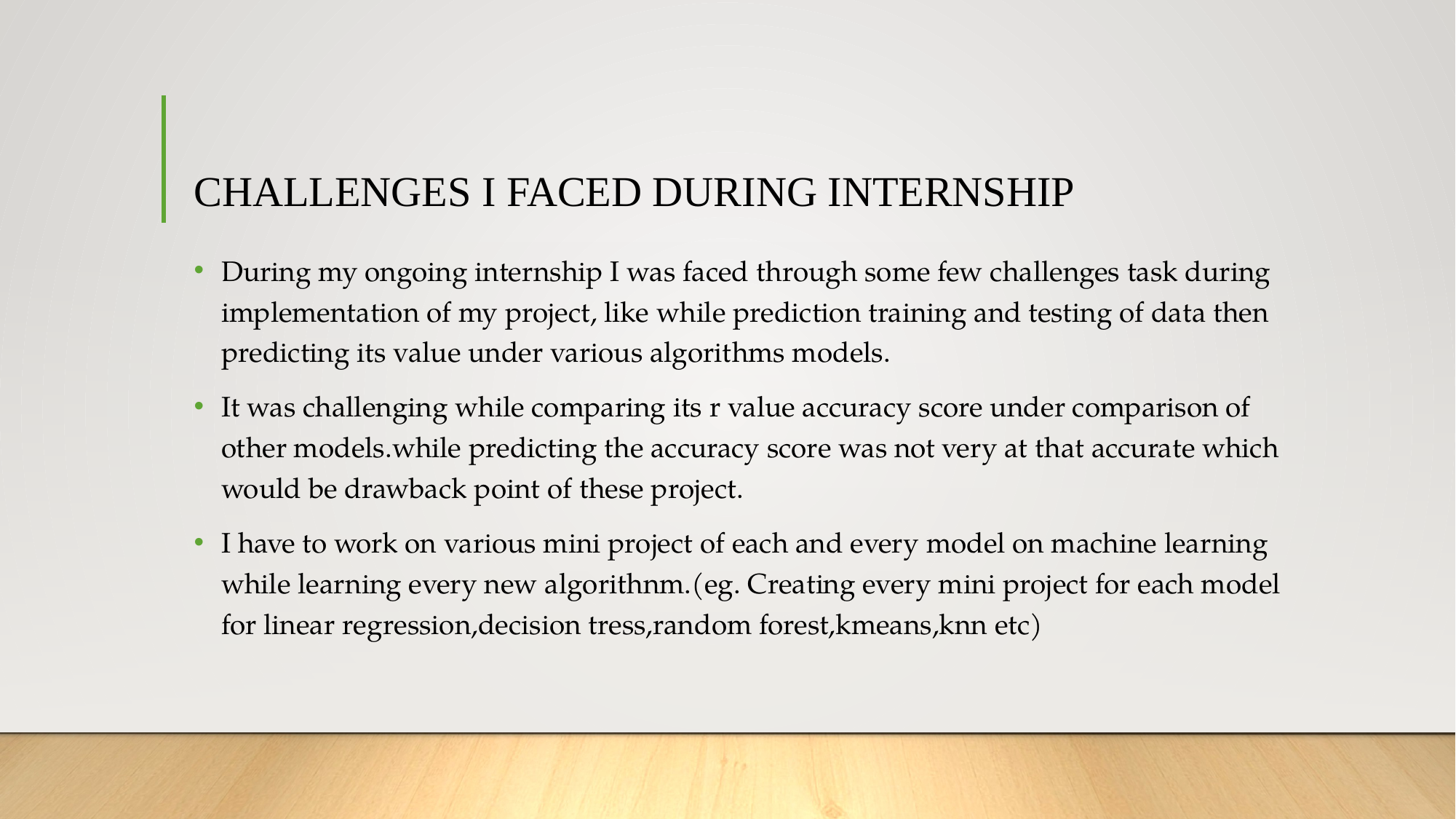

# CHALLENGES I FACED DURING INTERNSHIP
During my ongoing internship I was faced through some few challenges task during implementation of my project, like while prediction training and testing of data then predicting its value under various algorithms models.
It was challenging while comparing its r value accuracy score under comparison of other models.while predicting the accuracy score was not very at that accurate which would be drawback point of these project.
I have to work on various mini project of each and every model on machine learning while learning every new algorithnm.(eg. Creating every mini project for each model for linear regression,decision tress,random forest,kmeans,knn etc)